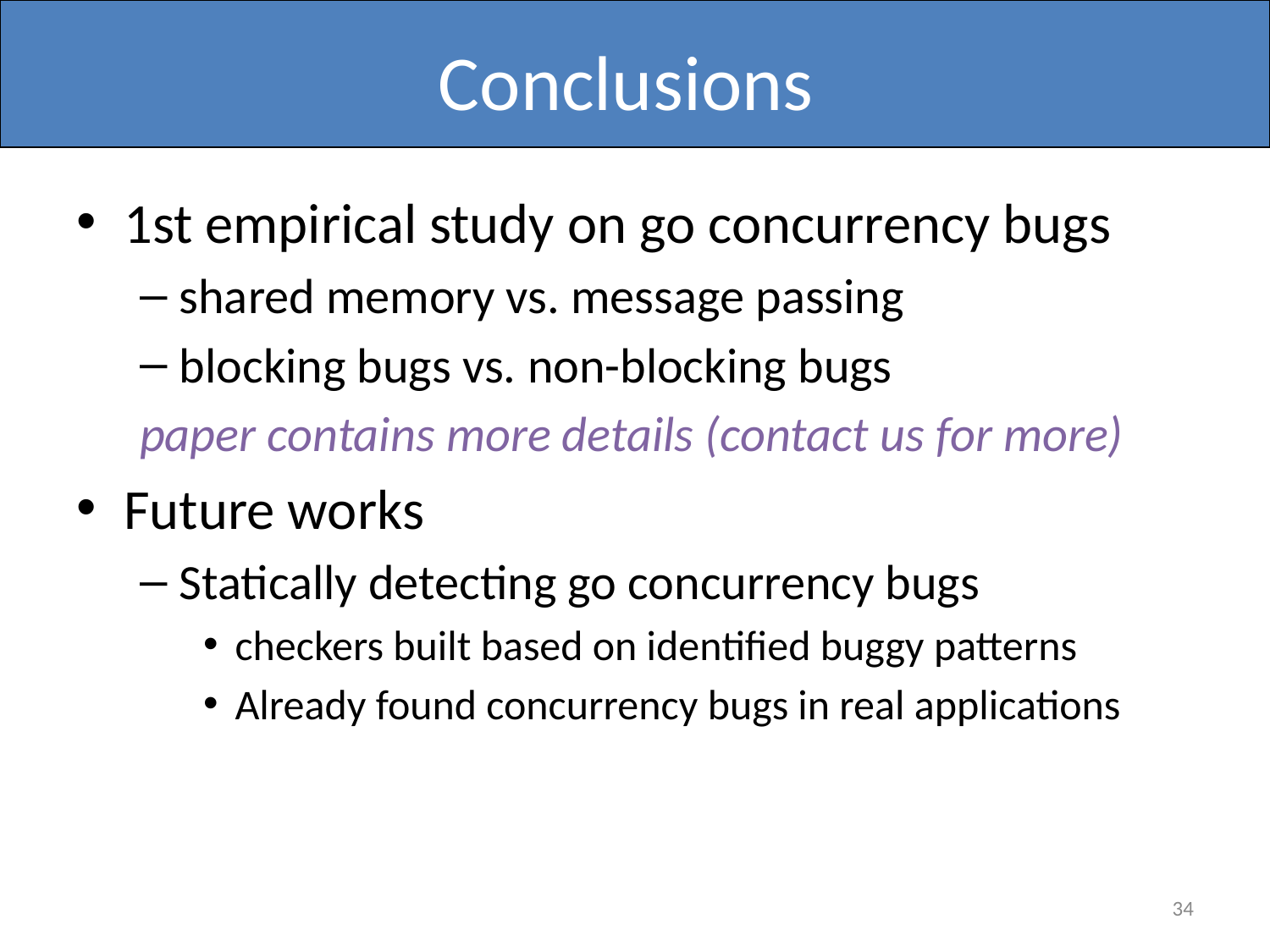

# Conclusions
1st empirical study on go concurrency bugs
shared memory vs. message passing
blocking bugs vs. non-blocking bugs
paper contains more details (contact us for more)
Future works
Statically detecting go concurrency bugs
checkers built based on identified buggy patterns
Already found concurrency bugs in real applications

34